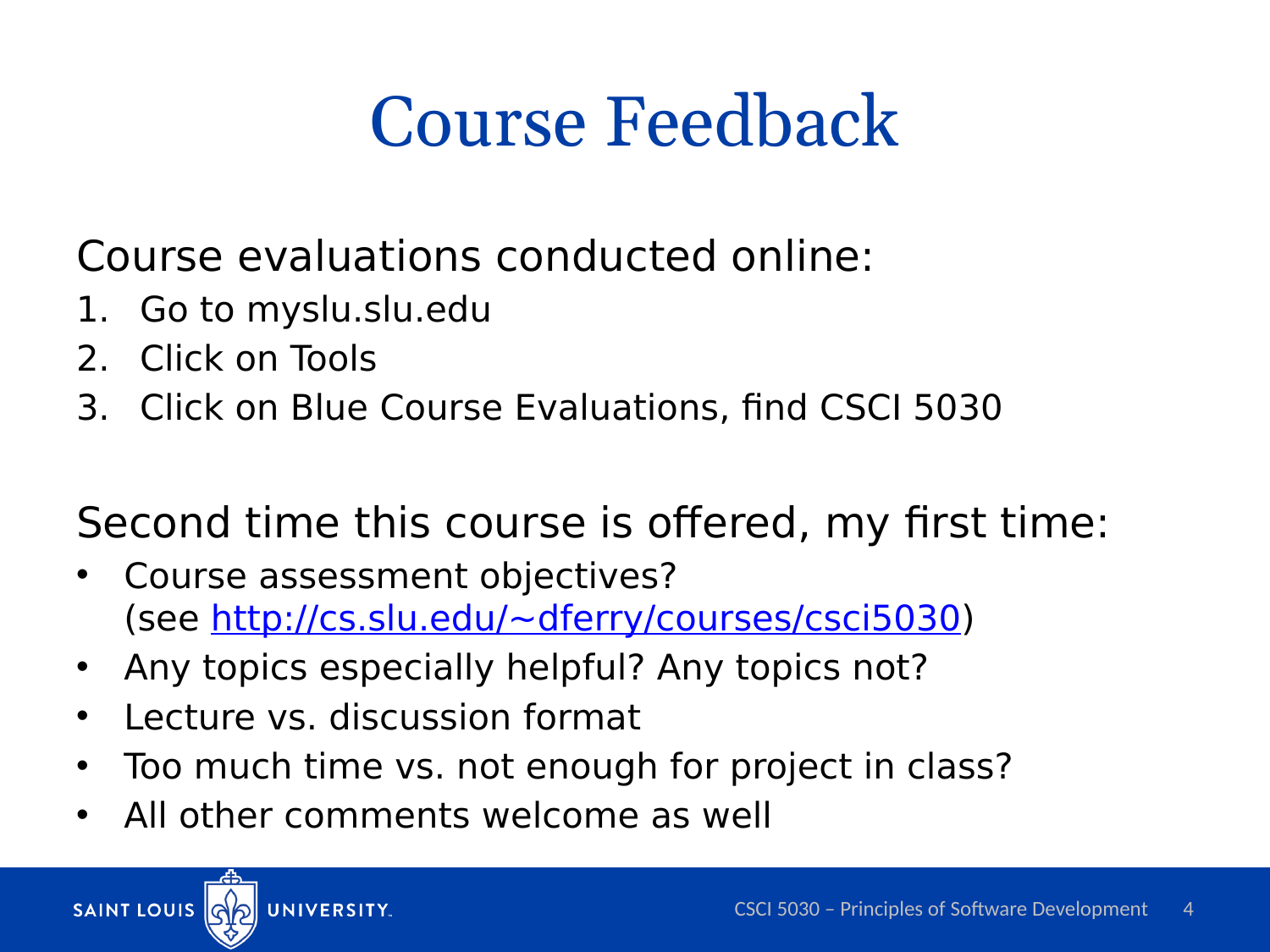

# Course Feedback
Course evaluations conducted online:
Go to myslu.slu.edu
Click on Tools
Click on Blue Course Evaluations, find CSCI 5030

Second time this course is offered, my first time:
Course assessment objectives?
(see http://cs.slu.edu/~dferry/courses/csci5030)
Any topics especially helpful? Any topics not?
Lecture vs. discussion format
Too much time vs. not enough for project in class?
All other comments welcome as well
CSCI 5030 – Principles of Software Development
4